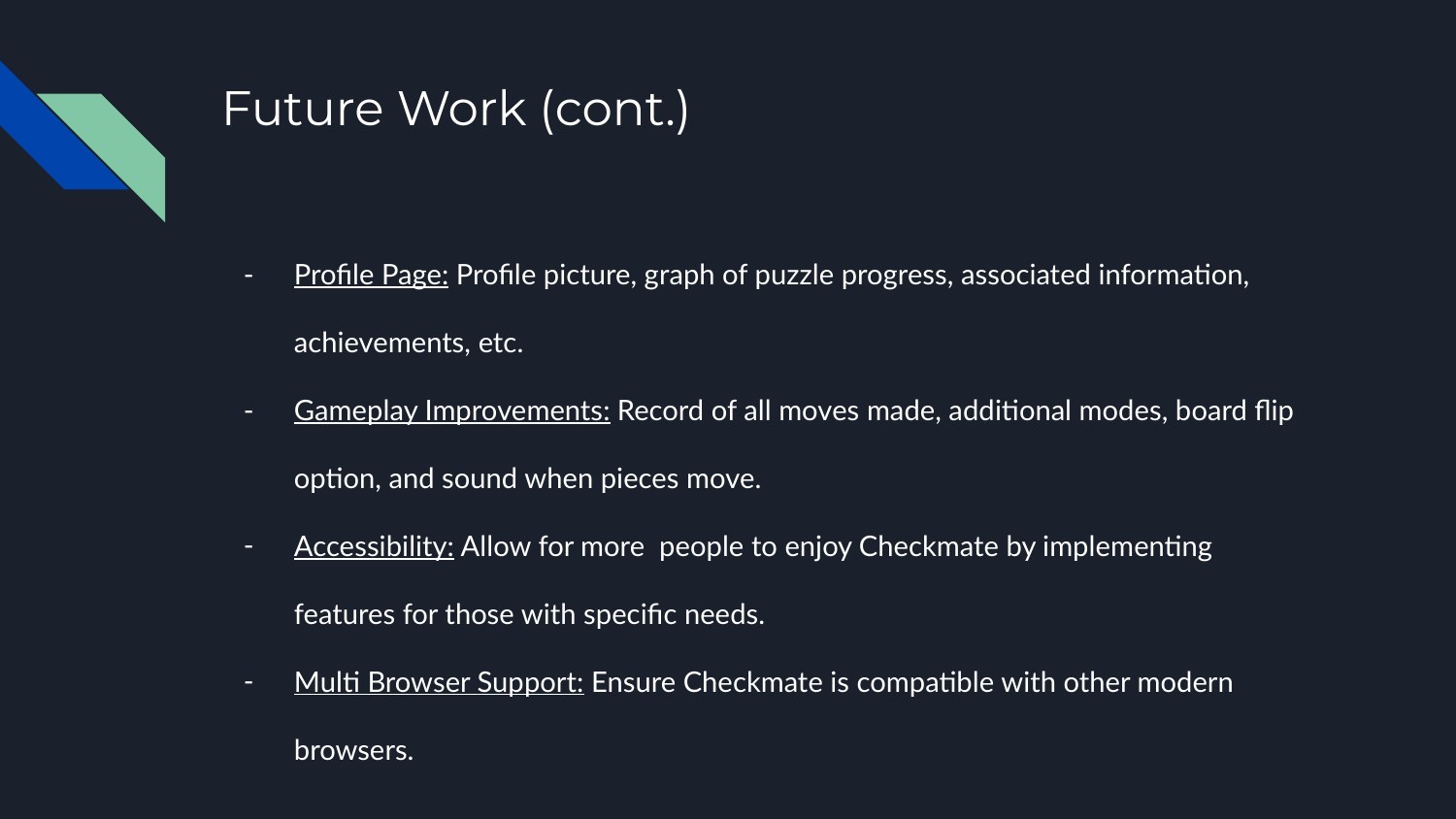

# Future Work (cont.)
Profile Page: Profile picture, graph of puzzle progress, associated information, achievements, etc.
Gameplay Improvements: Record of all moves made, additional modes, board flip option, and sound when pieces move.
Accessibility: Allow for more  people to enjoy Checkmate by implementing features for those with specific needs.
Multi Browser Support: Ensure Checkmate is compatible with other modern browsers.